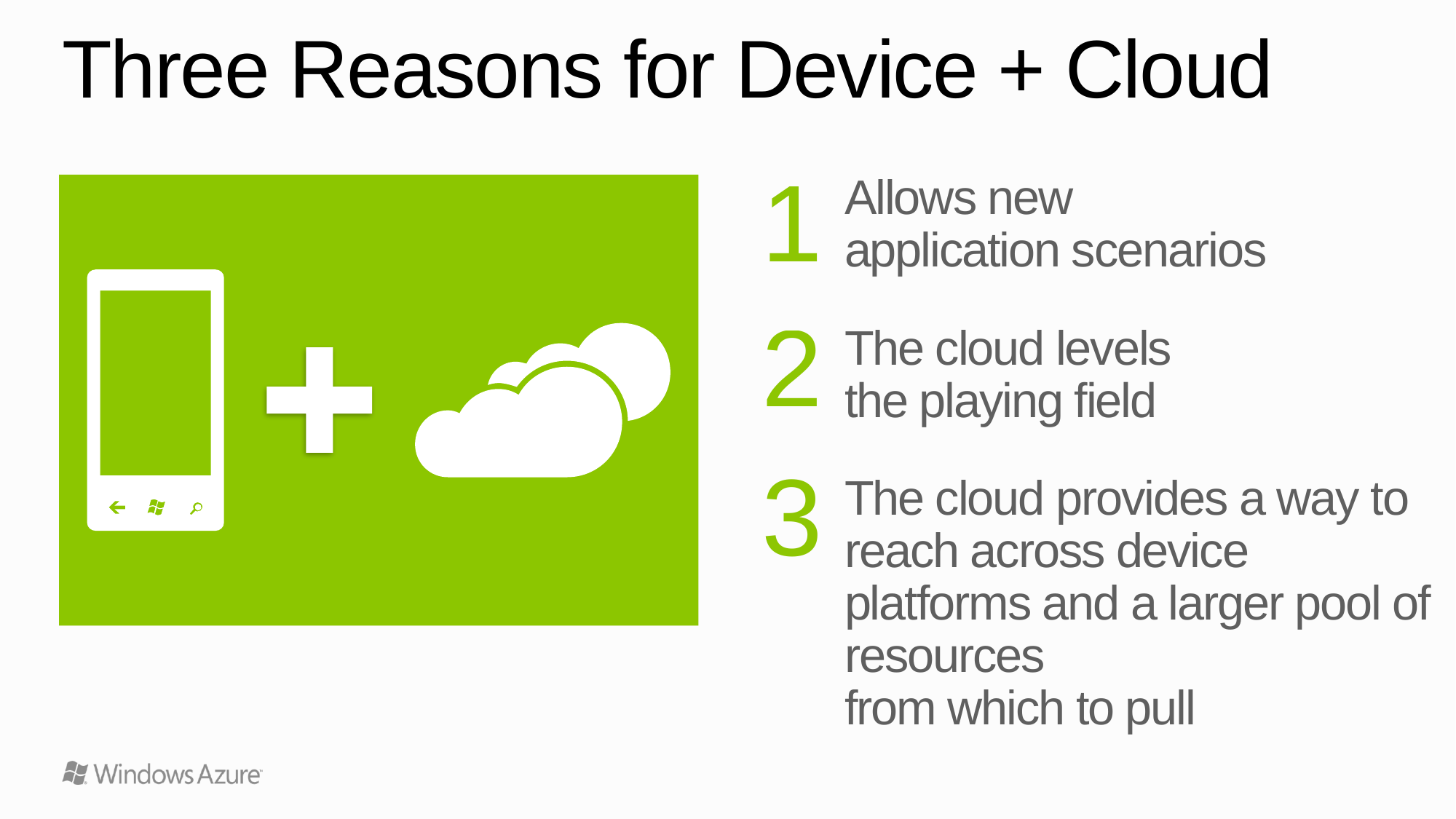

# Three Reasons for Device + Cloud
1
Allows new
application scenarios
The cloud levels
the playing field
The cloud provides a way to reach across device platforms and a larger pool of resources
from which to pull

2
3